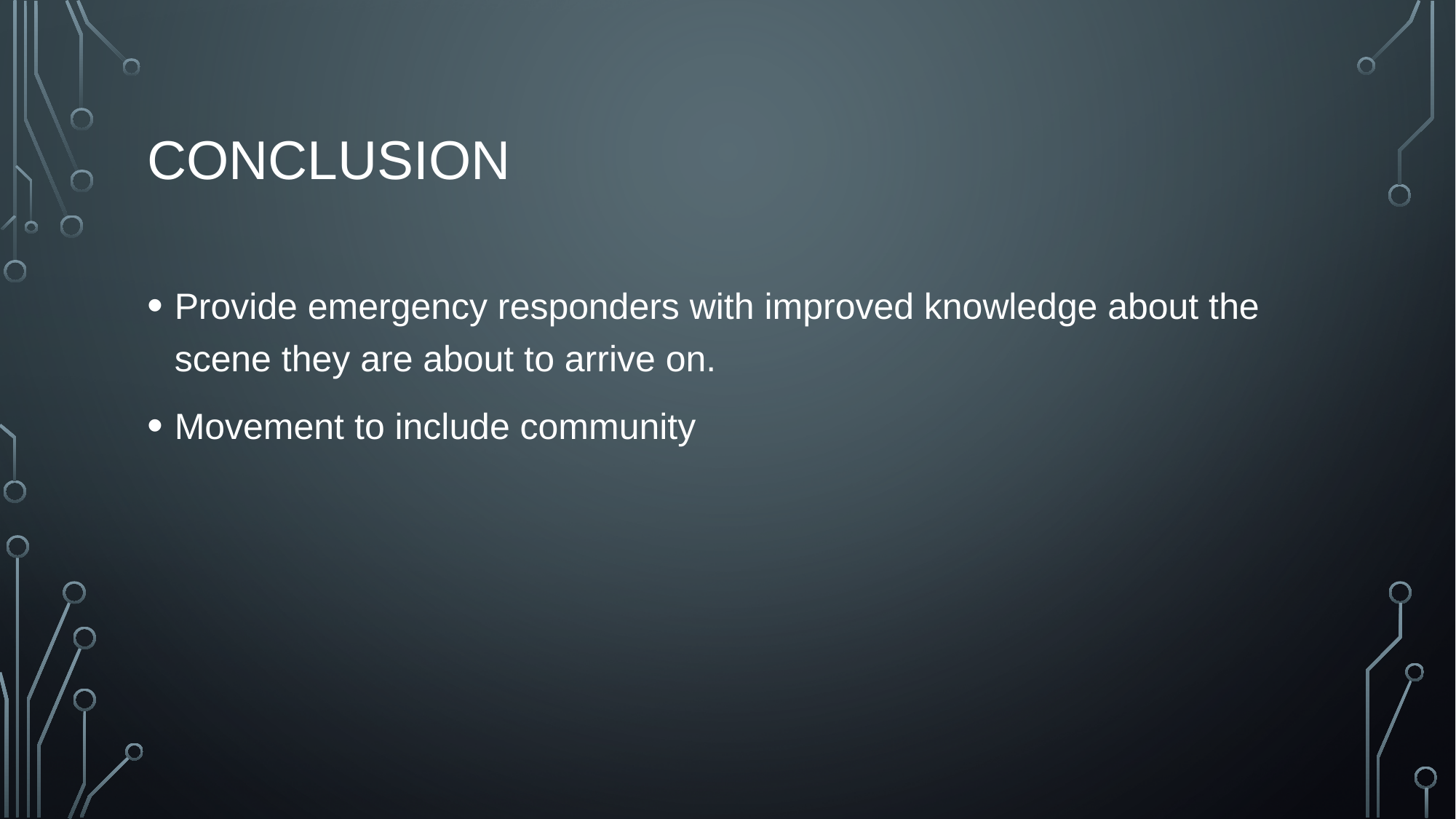

# Conclusion
Provide emergency responders with improved knowledge about the scene they are about to arrive on.
Movement to include community